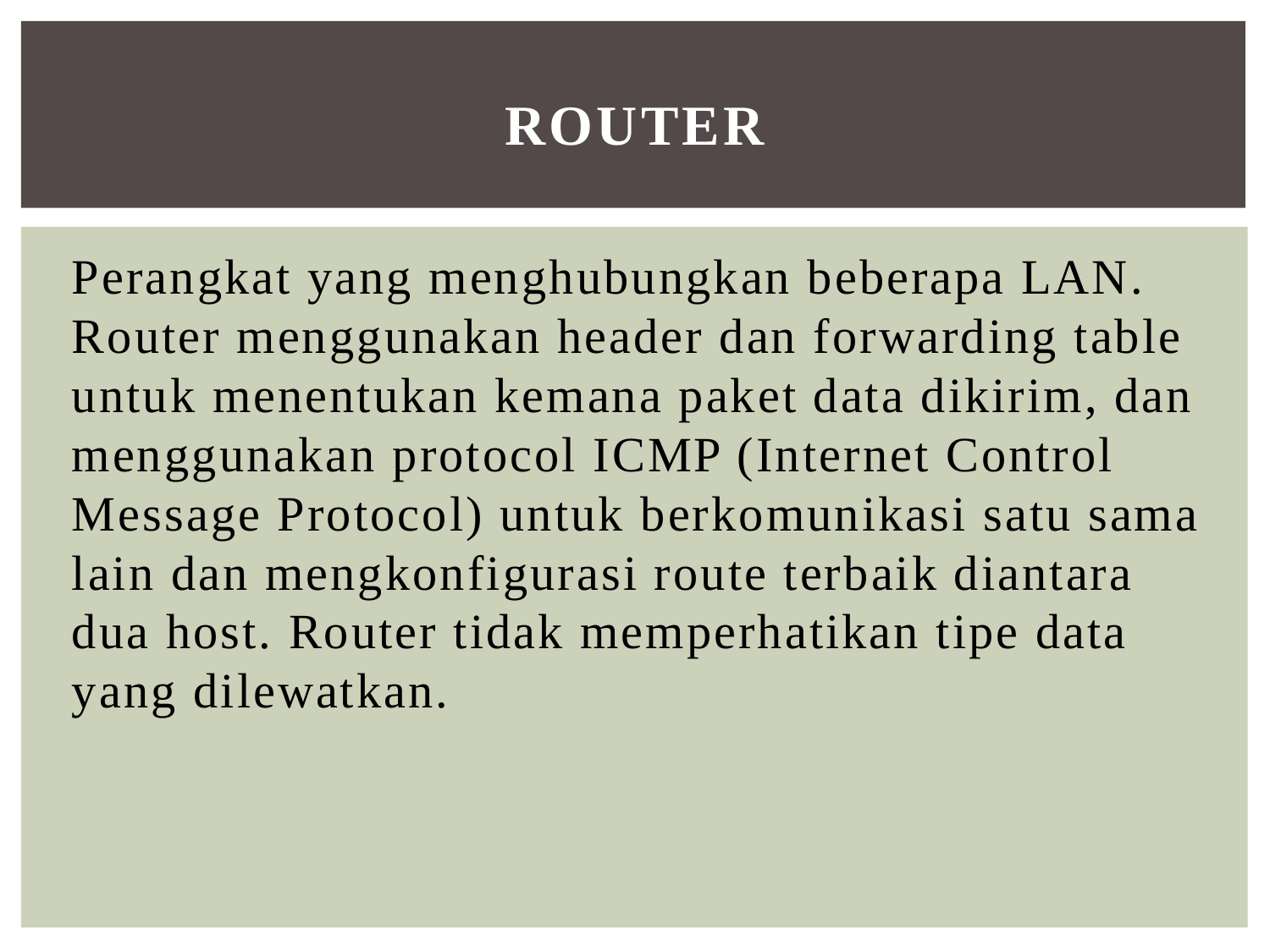

# router
Perangkat yang menghubungkan beberapa LAN. Router menggunakan header dan forwarding table untuk menentukan kemana paket data dikirim, dan menggunakan protocol ICMP (Internet Control Message Protocol) untuk berkomunikasi satu sama lain dan mengkonfigurasi route terbaik diantara dua host. Router tidak memperhatikan tipe data yang dilewatkan.